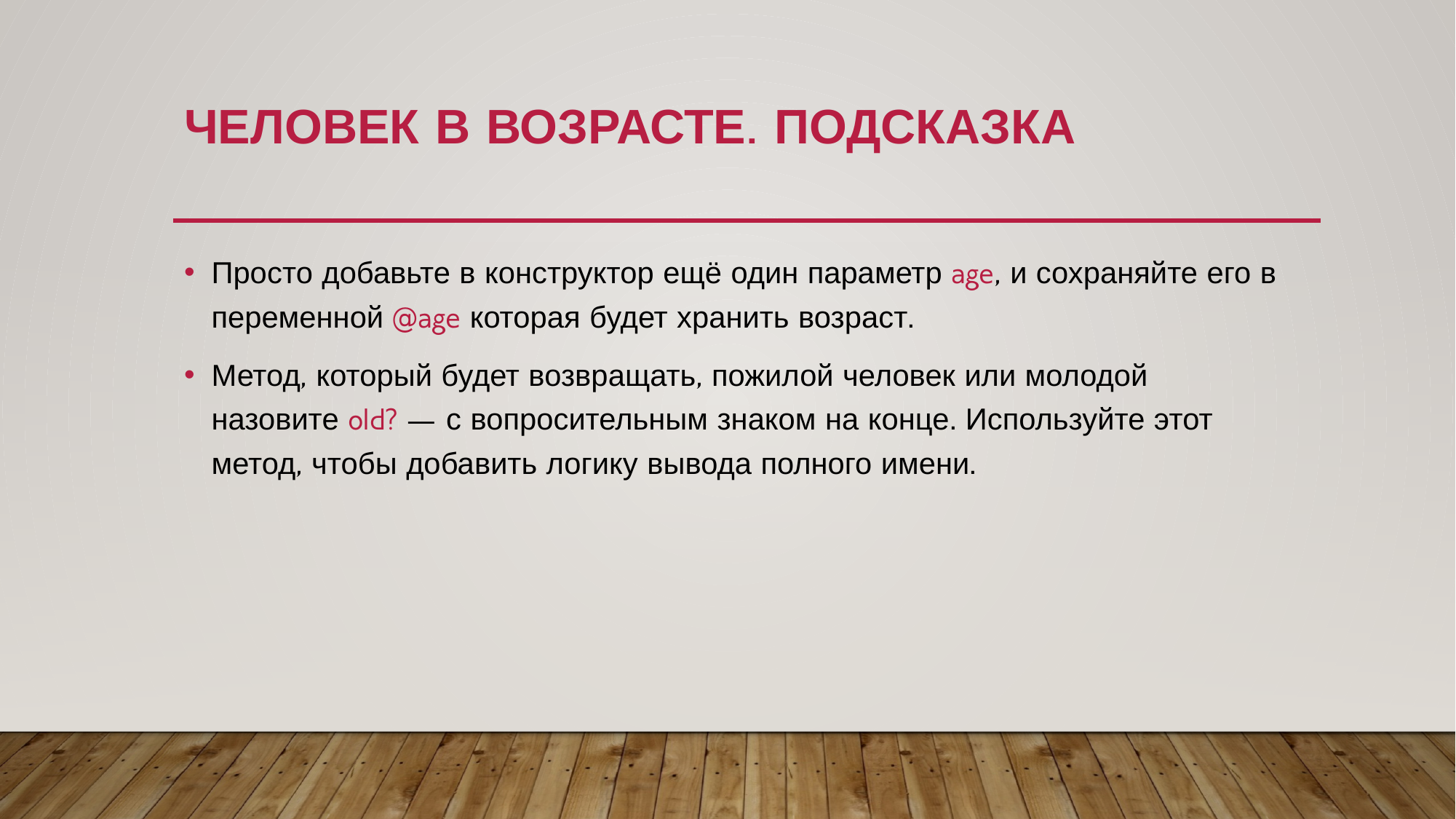

# Человек в возрасте. подсказка
Просто добавьте в конструктор ещё один параметр age, и сохраняйте его в переменной @age которая будет хранить возраст.
Метод, который будет возвращать, пожилой человек или молодой назовите old? — с вопросительным знаком на конце. Используйте этот метод, чтобы добавить логику вывода полного имени.